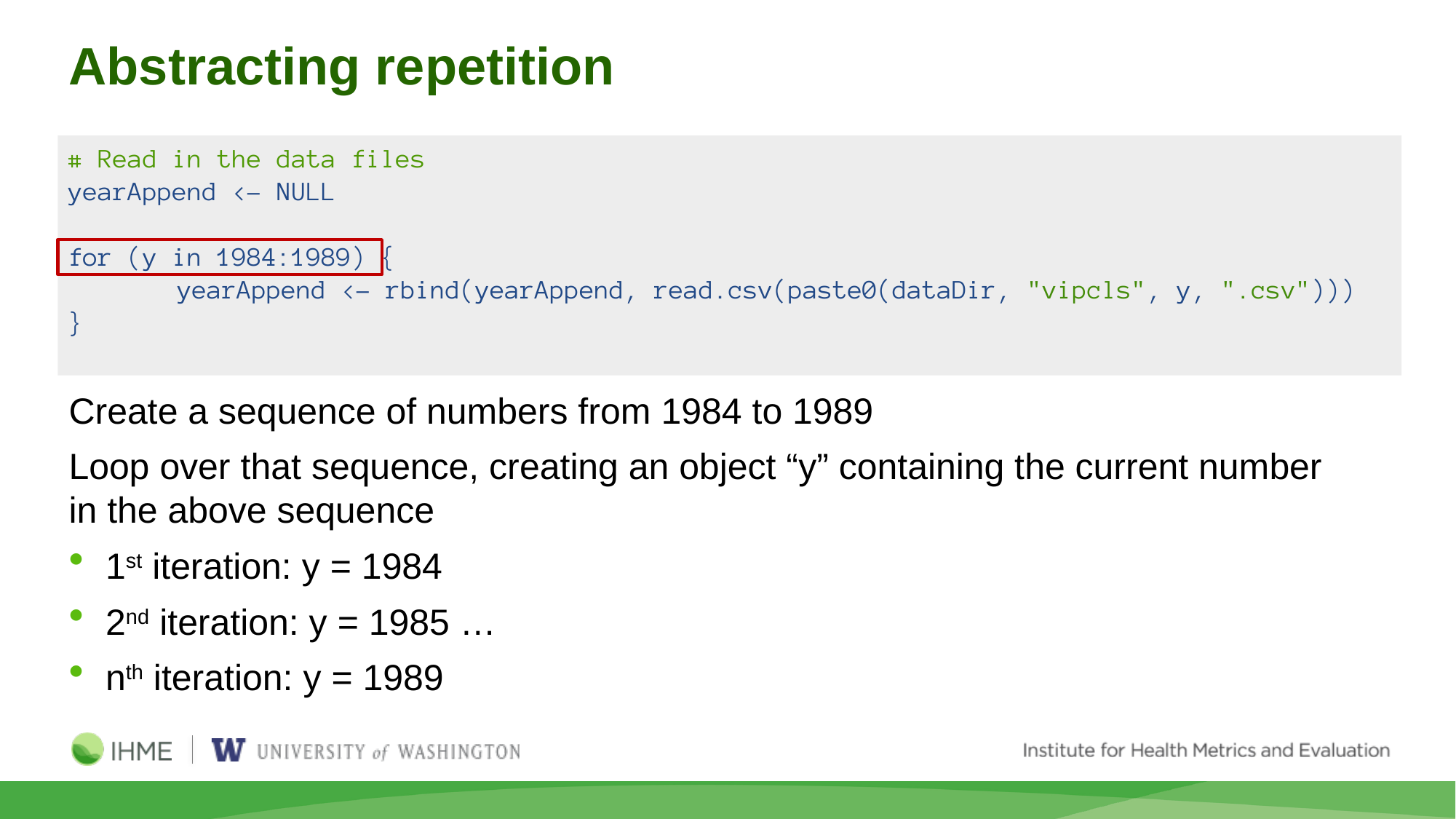

# Abstracting repetition
# Read in the data files
yearAppend <- NULL

for (y in 1984:1989) {
	yearAppend <- rbind(yearAppend, read.csv(paste0(dataDir, "vipcls", y, ".csv")))
}

Create a sequence of numbers from 1984 to 1989
Loop over that sequence, creating an object “y” containing the current number in the above sequence
1st iteration: y = 1984
2nd iteration: y = 1985 …
nth iteration: y = 1989